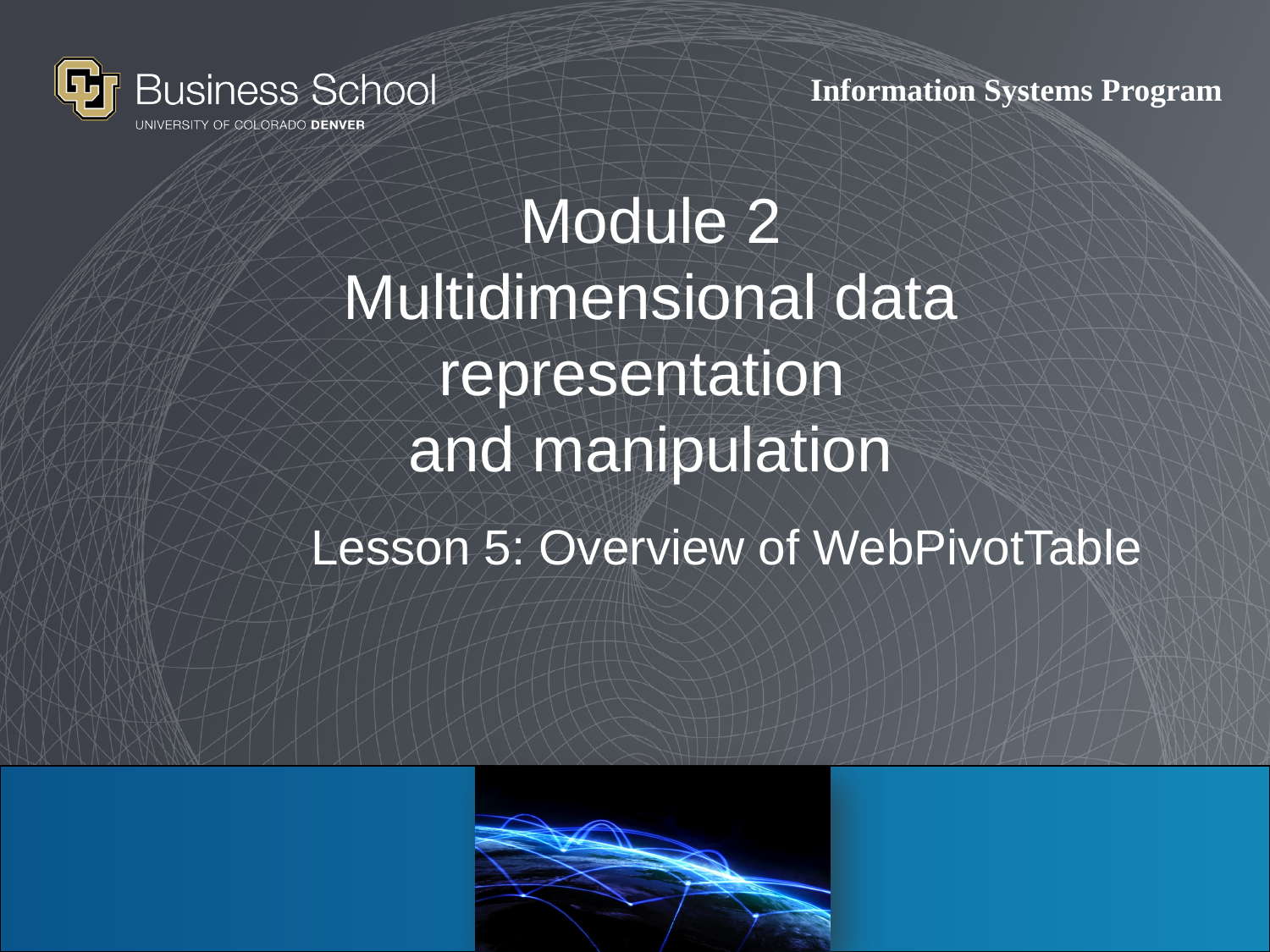

# Module 2 Multidimensional data representation and manipulation
Lesson 5: Overview of WebPivotTable